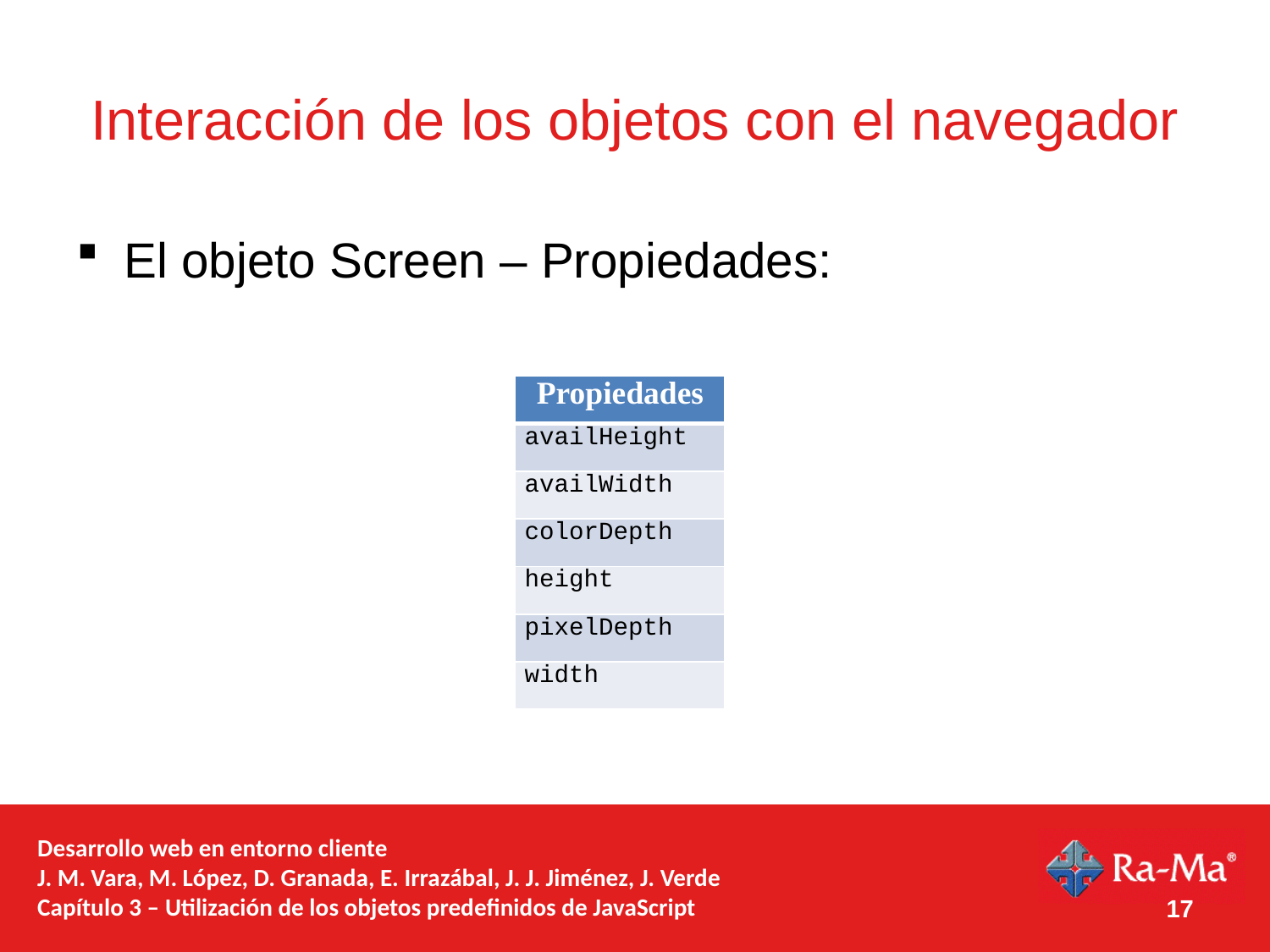

# Interacción de los objetos con el navegador
El objeto Screen – Propiedades:

| Propiedades |
| --- |
| availHeight |
| availWidth |
| colorDepth |
| height |
| pixelDepth |
| width |
Desarrollo web en entorno cliente
J. M. Vara, M. López, D. Granada, E. Irrazábal, J. J. Jiménez, J. Verde
Capítulo 3 – Utilización de los objetos predefinidos de JavaScript
17